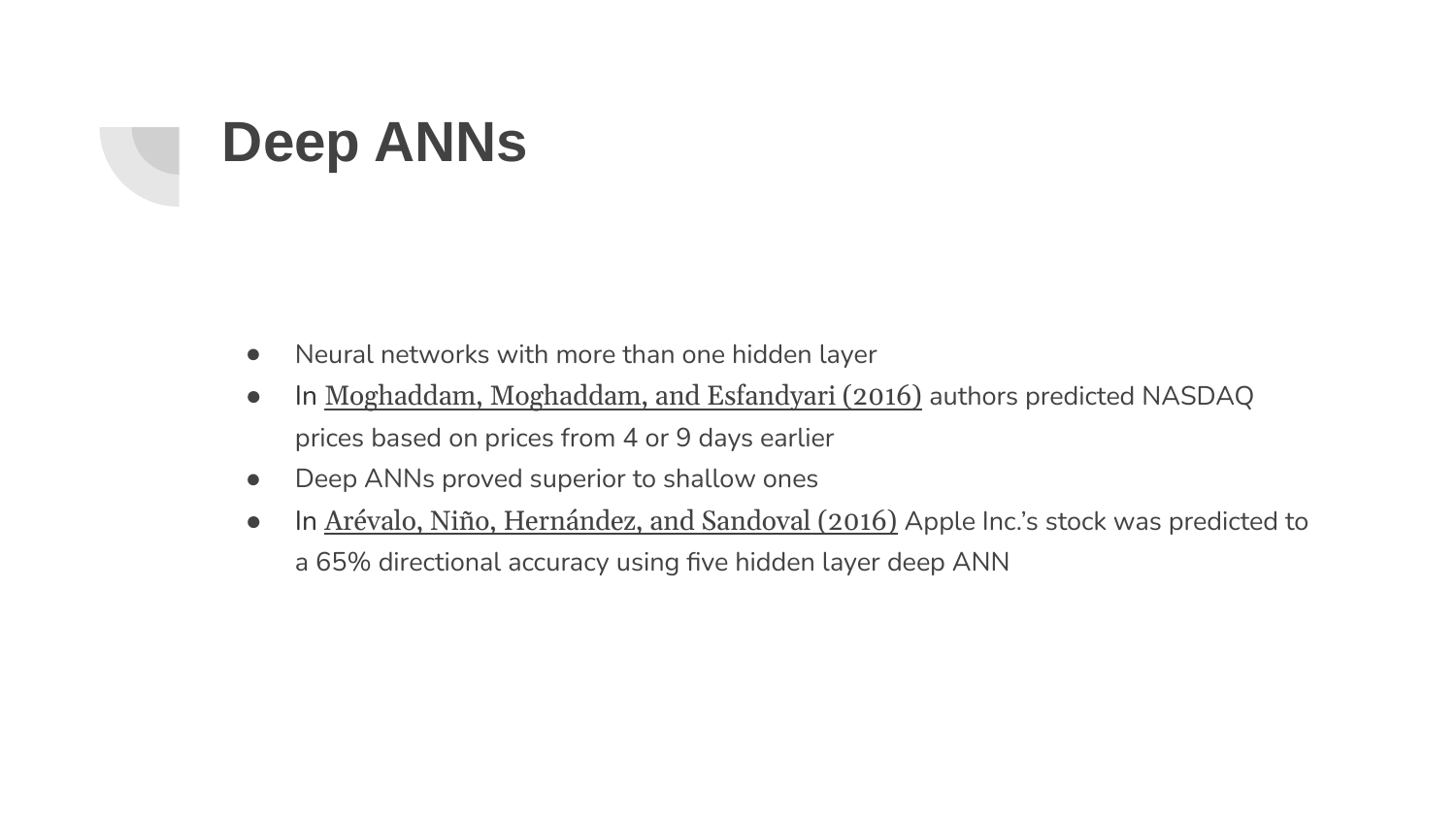

# Deep ANNs
Neural networks with more than one hidden layer
In Moghaddam, Moghaddam, and Esfandyari (2016) authors predicted NASDAQ prices based on prices from 4 or 9 days earlier
Deep ANNs proved superior to shallow ones
In Arévalo, Niño, Hernández, and Sandoval (2016) Apple Inc.’s stock was predicted to a 65% directional accuracy using five hidden layer deep ANN